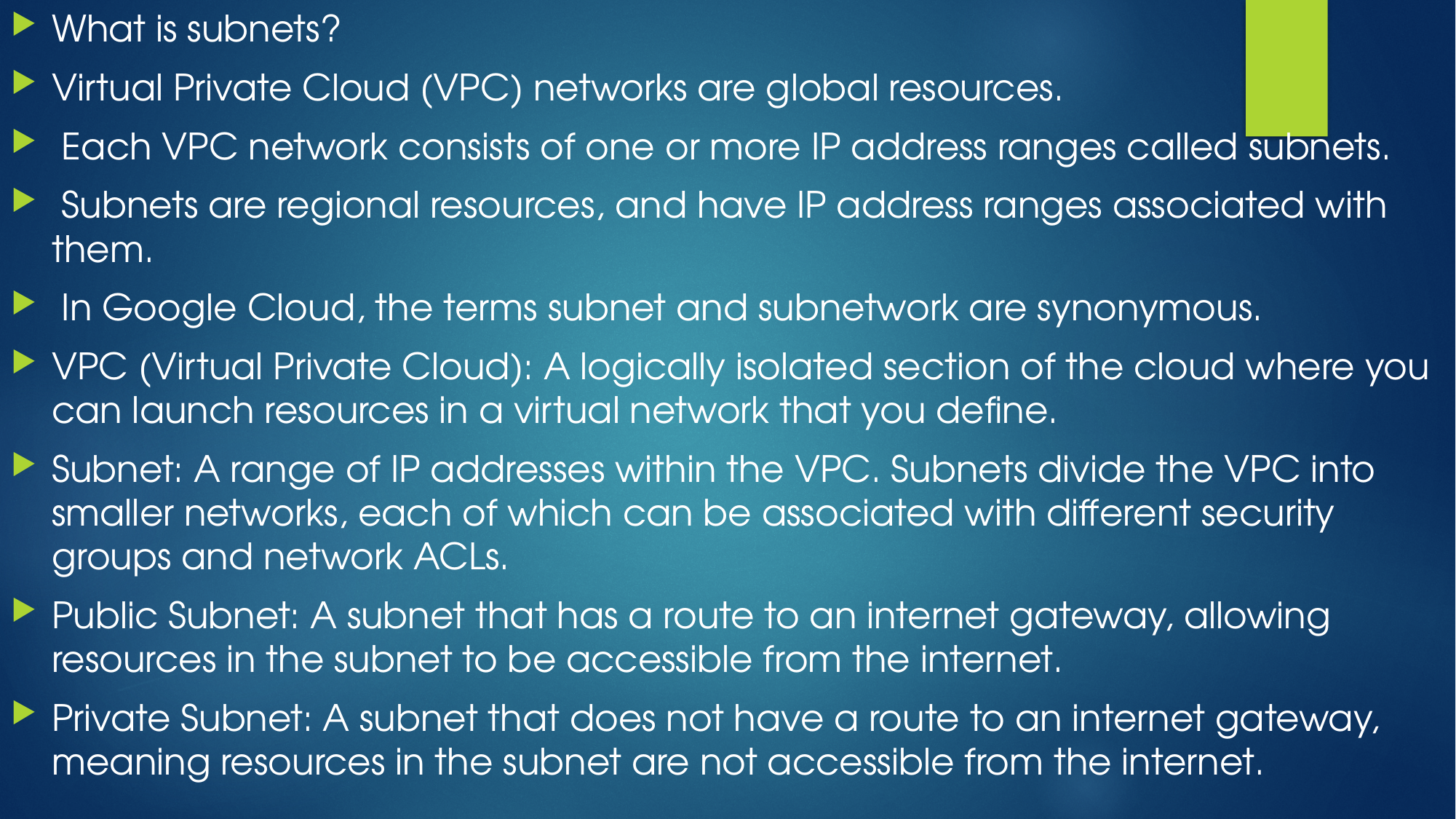

What is subnets?
Virtual Private Cloud (VPC) networks are global resources.
 Each VPC network consists of one or more IP address ranges called subnets.
 Subnets are regional resources, and have IP address ranges associated with them.
 In Google Cloud, the terms subnet and subnetwork are synonymous.
VPC (Virtual Private Cloud): A logically isolated section of the cloud where you can launch resources in a virtual network that you define.
Subnet: A range of IP addresses within the VPC. Subnets divide the VPC into smaller networks, each of which can be associated with different security groups and network ACLs.
Public Subnet: A subnet that has a route to an internet gateway, allowing resources in the subnet to be accessible from the internet.
Private Subnet: A subnet that does not have a route to an internet gateway, meaning resources in the subnet are not accessible from the internet.